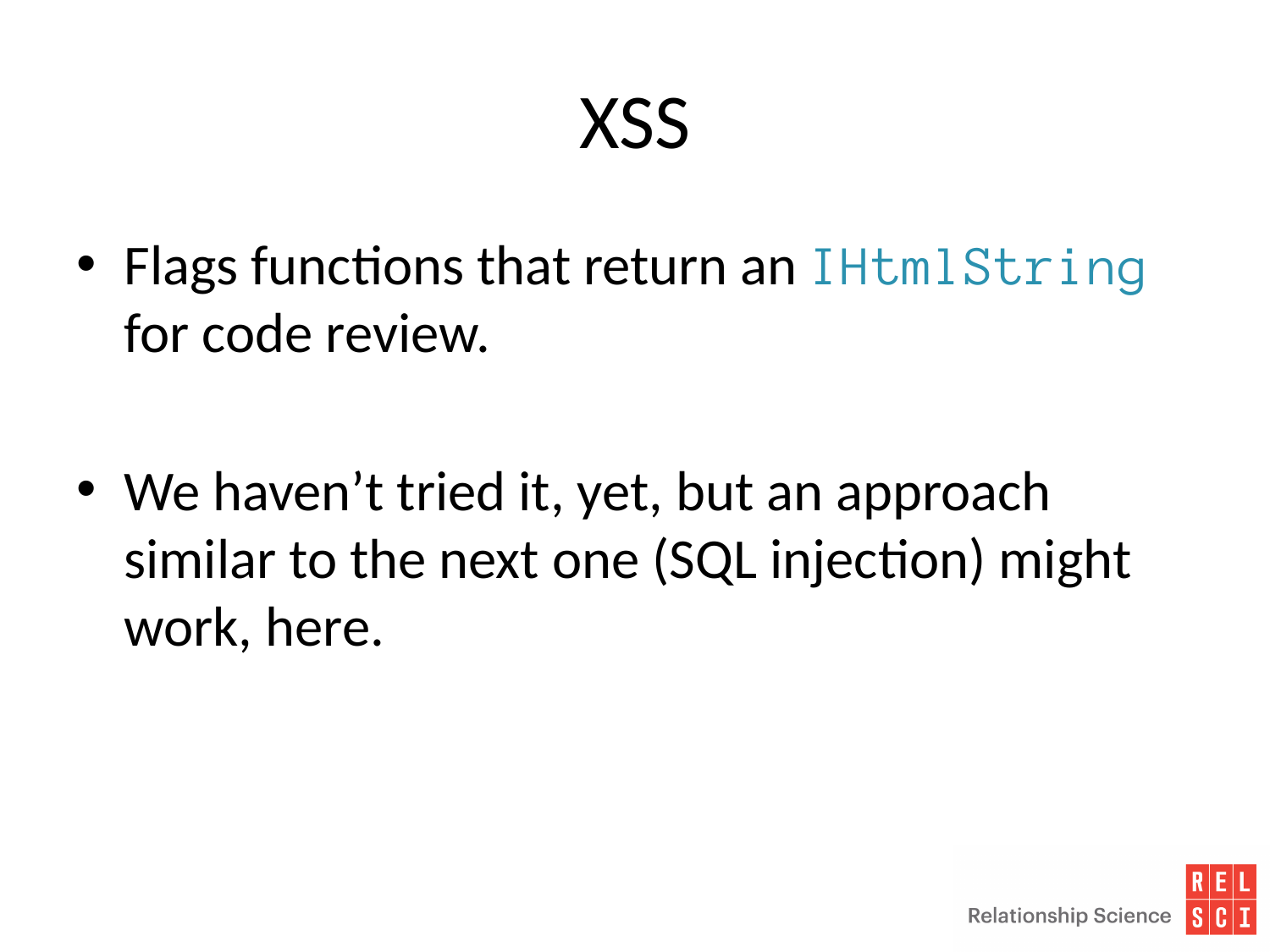

# XSS
Flags functions that return an IHtmlString for code review.

We haven’t tried it, yet, but an approach similar to the next one (SQL injection) might work, here.